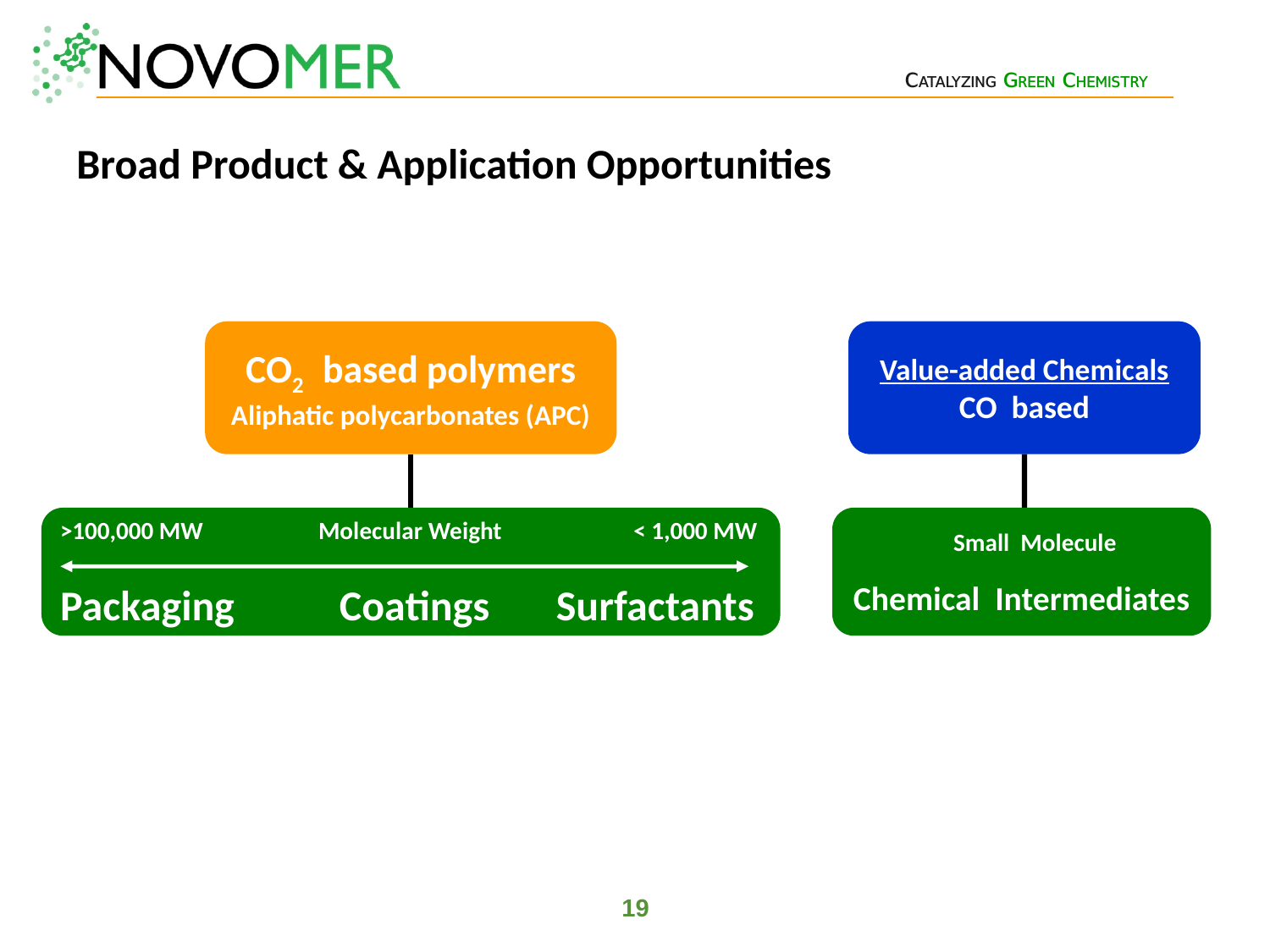

Broad Product & Application Opportunities
CO2   based polymers
Aliphatic polycarbonates (APC)
Value-added Chemicals
CO  based
>100,000 MW                     Molecular Weight                        < 1,000 MW

Packaging           Coatings       Surfactants
                     Small  Molecule

Chemical  Intermediates